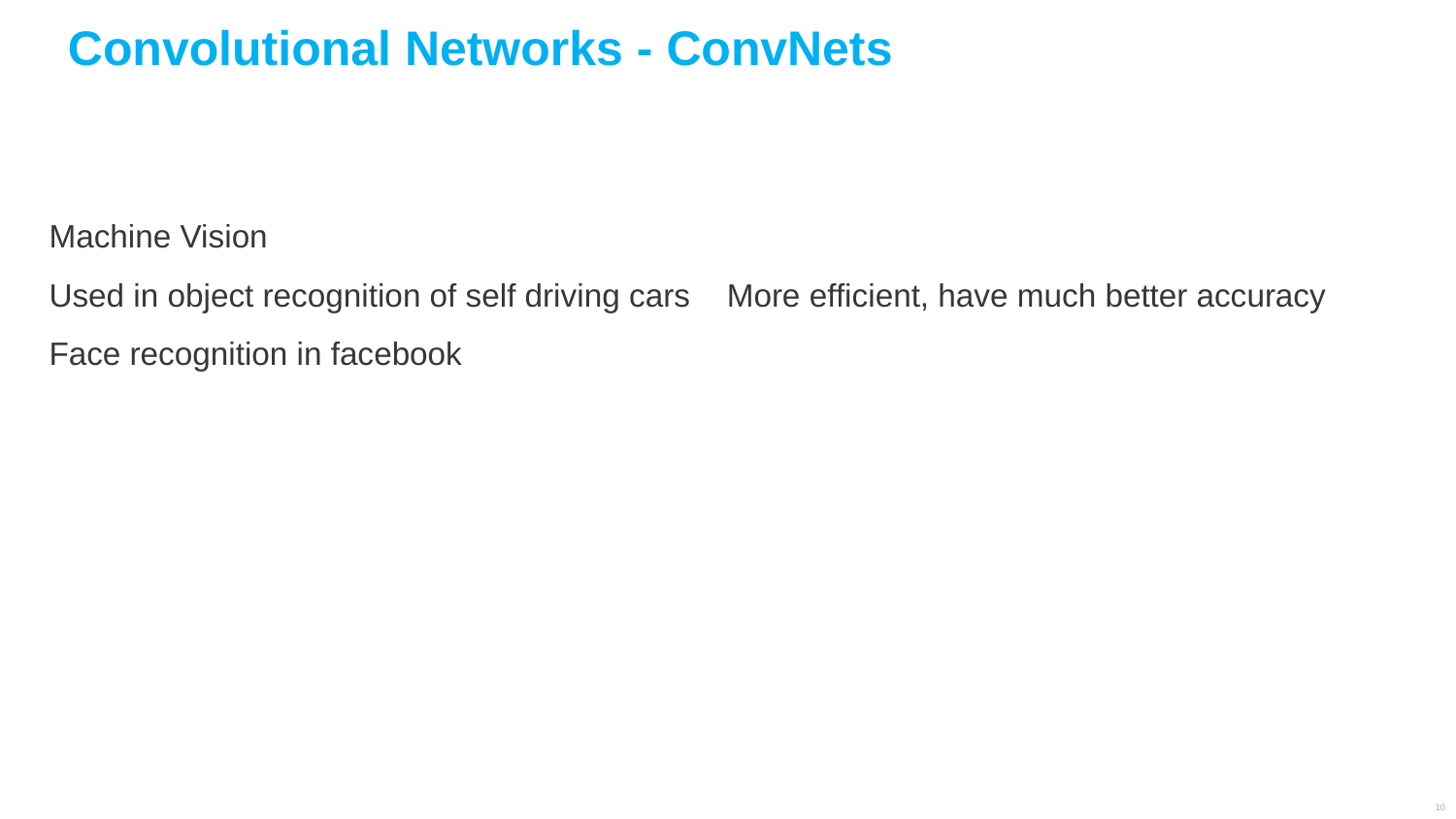

Convolutional Networks - ConvNets
Machine Vision
Used in object recognition of self driving cars
Face recognition in facebook

More efficient, have much better accuracy

10